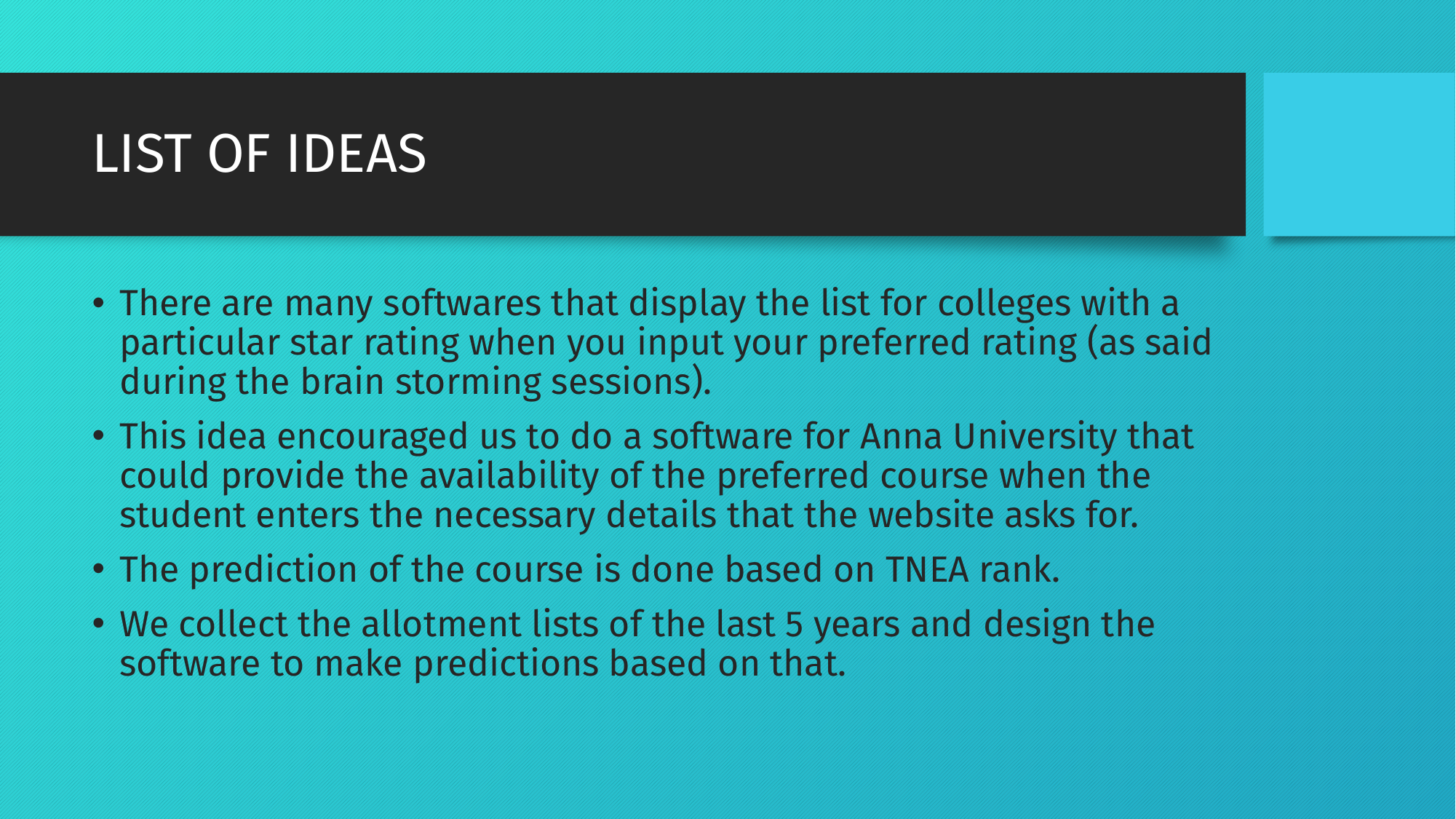

# LIST OF IDEAS
There are many softwares that display the list for colleges with a particular star rating when you input your preferred rating (as said during the brain storming sessions).
This idea encouraged us to do a software for Anna University that could provide the availability of the preferred course when the student enters the necessary details that the website asks for.
The prediction of the course is done based on TNEA rank.
We collect the allotment lists of the last 5 years and design the software to make predictions based on that.